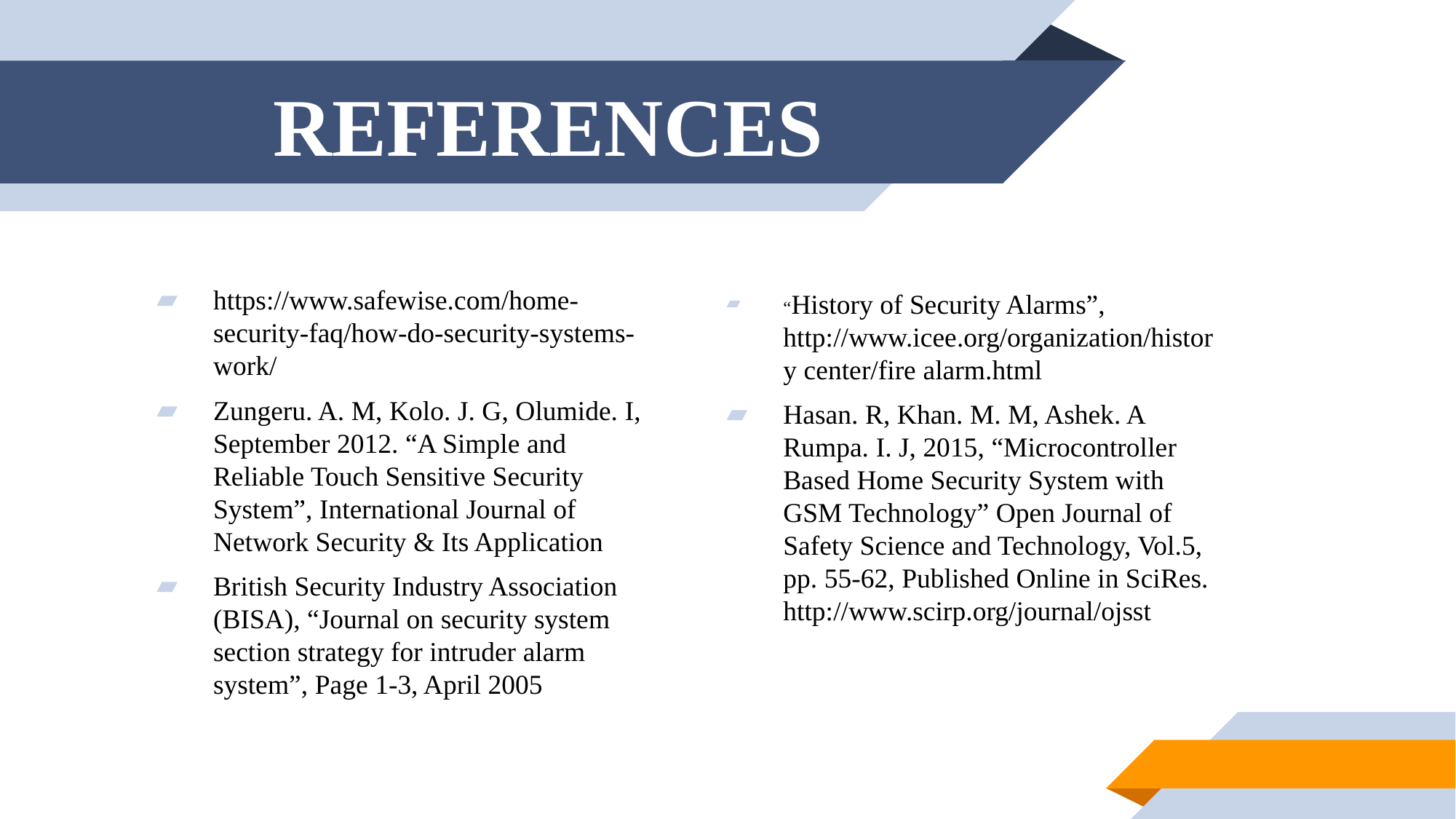

# REFERENCES

https://www.safewise.com/home-security-faq/how-do-security-systems-work/
Zungeru. A. M, Kolo. J. G, Olumide. I, September 2012. “A Simple and Reliable Touch Sensitive Security System”, International Journal of Network Security & Its Application
British Security Industry Association (BISA), “Journal on security system section strategy for intruder alarm system”, Page 1-3, April 2005

“History of Security Alarms”, http://www.icee.org/organization/history center/fire alarm.html
Hasan. R, Khan. M. M, Ashek. A Rumpa. I. J, 2015, “Microcontroller Based Home Security System with GSM Technology” Open Journal of Safety Science and Technology, Vol.5, pp. 55-62, Published Online in SciRes. http://www.scirp.org/journal/ojsst